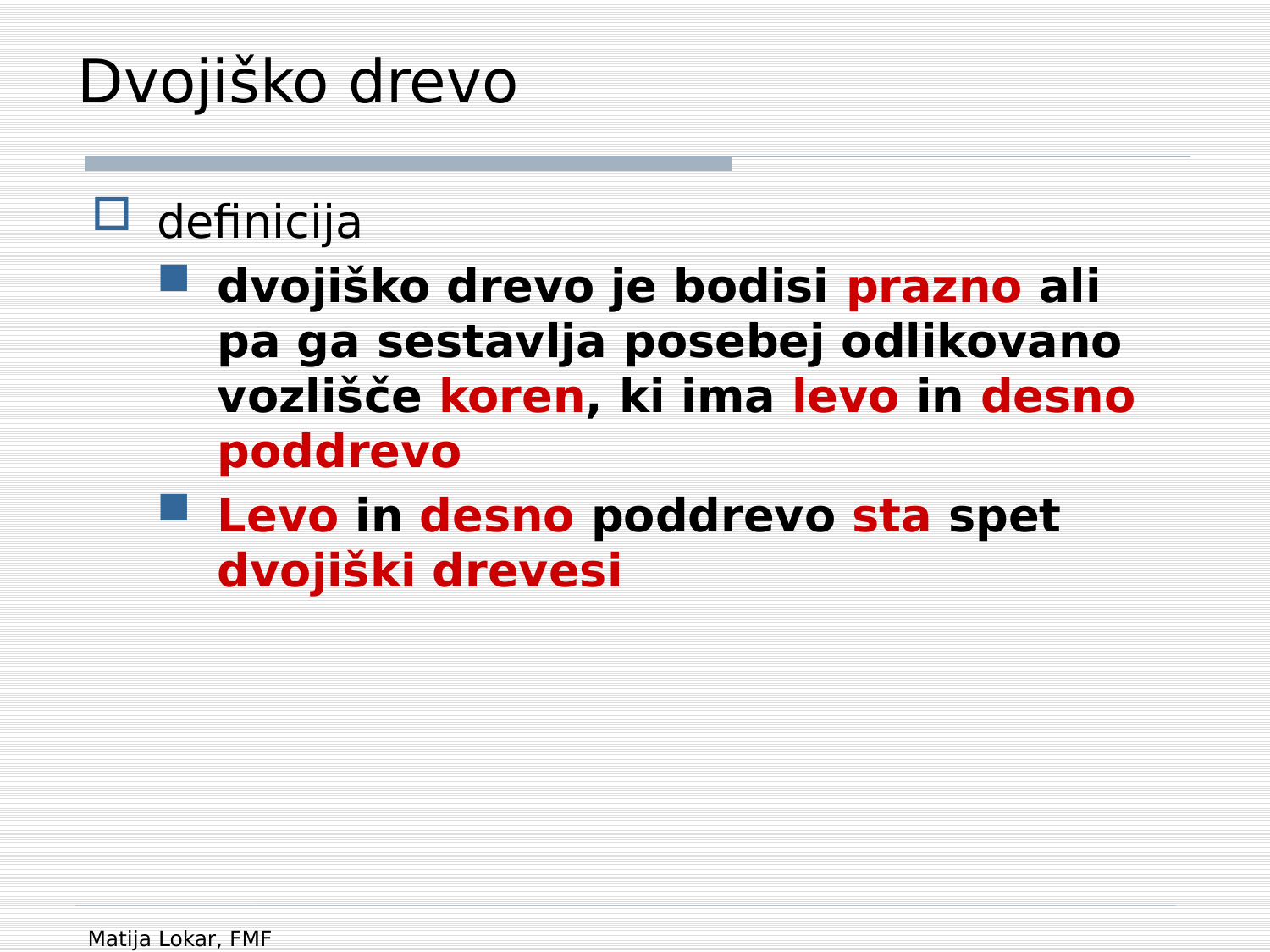

# Dvojiško drevo
definicija
dvojiško drevo je bodisi prazno ali pa ga sestavlja posebej odlikovano vozlišče koren, ki ima levo in desno poddrevo
Levo in desno poddrevo sta spet dvojiški drevesi
Matija Lokar, FMF